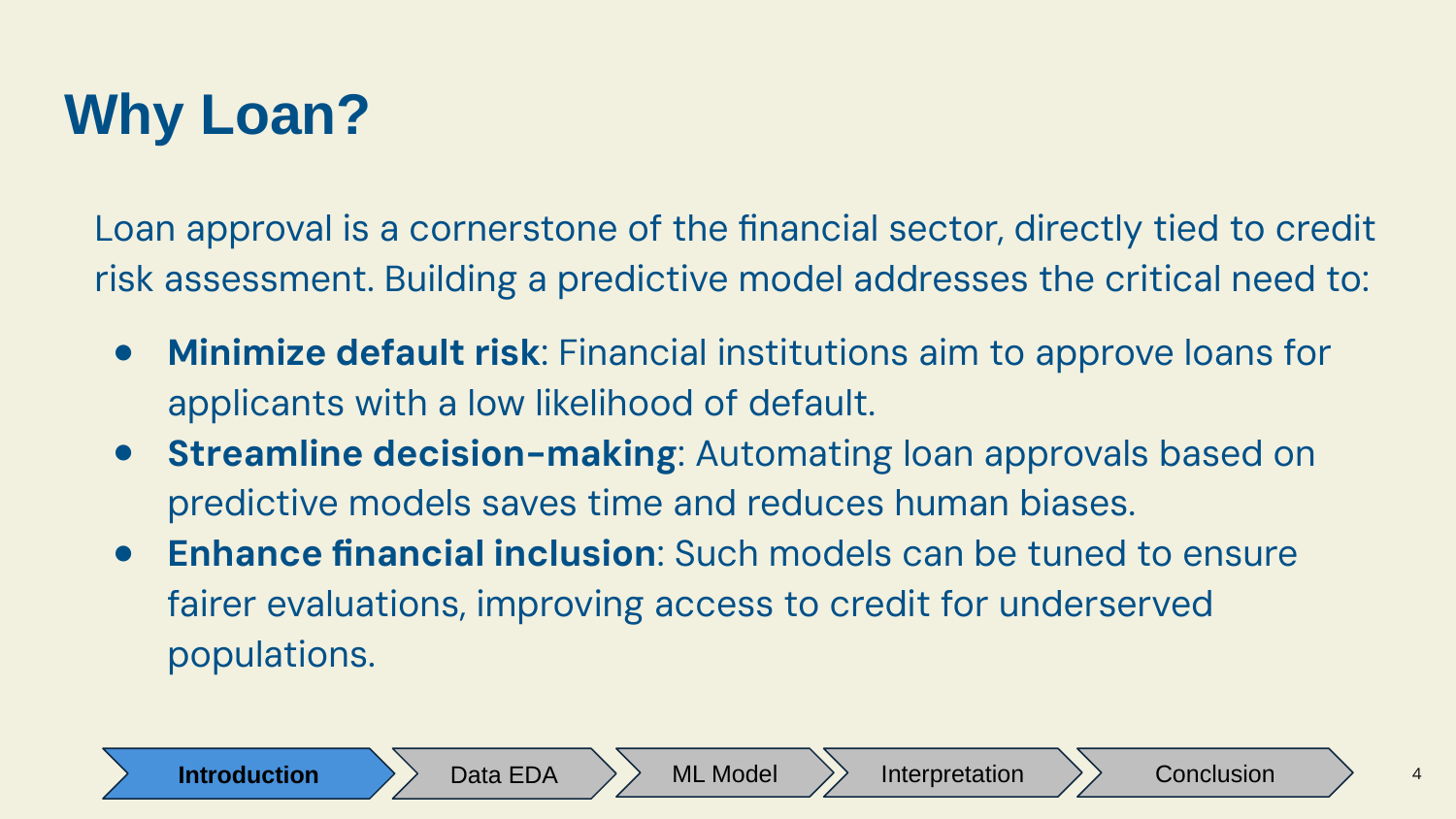

# Why Loan?
Loan approval is a cornerstone of the financial sector, directly tied to credit risk assessment. Building a predictive model addresses the critical need to:
Minimize default risk: Financial institutions aim to approve loans for applicants with a low likelihood of default.
Streamline decision-making: Automating loan approvals based on predictive models saves time and reduces human biases.
Enhance financial inclusion: Such models can be tuned to ensure fairer evaluations, improving access to credit for underserved populations.
4
ML Model
Interpretation
Conclusion
Introduction
Data EDA